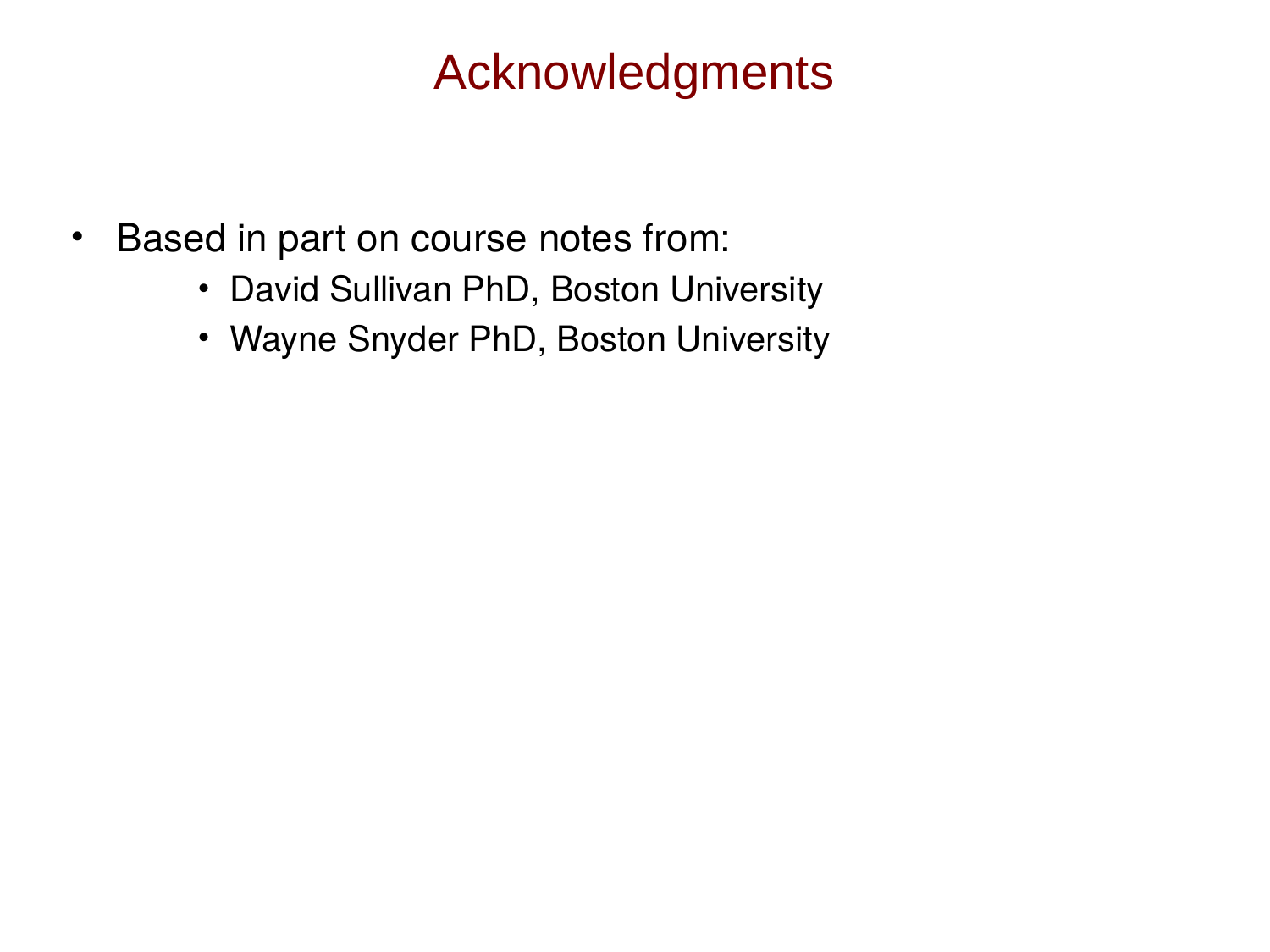

# Acknowledgments

Based in part on course notes from:
 David Sullivan PhD, Boston University
 Wayne Snyder PhD, Boston University